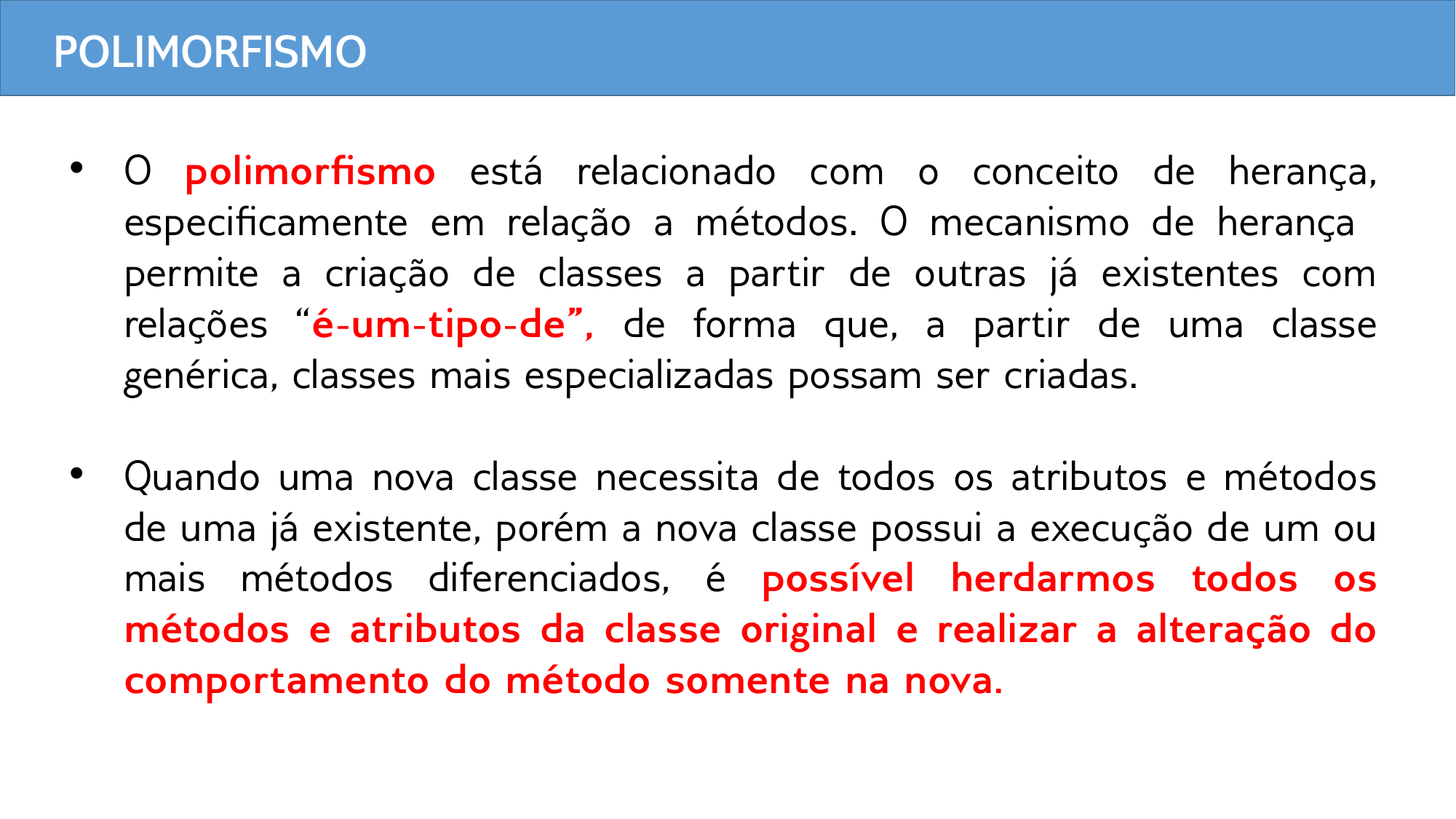

POLIMORFISMO
O polimorfismo está relacionado com o conceito de herança, especificamente em relação a métodos. O mecanismo de herança  permite a criação de classes a partir de outras já existentes com relações “é-um-tipo-de”, de forma que, a partir de uma classe genérica, classes mais especializadas possam ser criadas.

Quando uma nova classe necessita de todos os atributos e métodos de uma já existente, porém a nova classe possui a execução de um ou mais métodos diferenciados, é possível herdarmos todos os métodos e atributos da classe original e realizar a alteração do comportamento do método somente na nova.